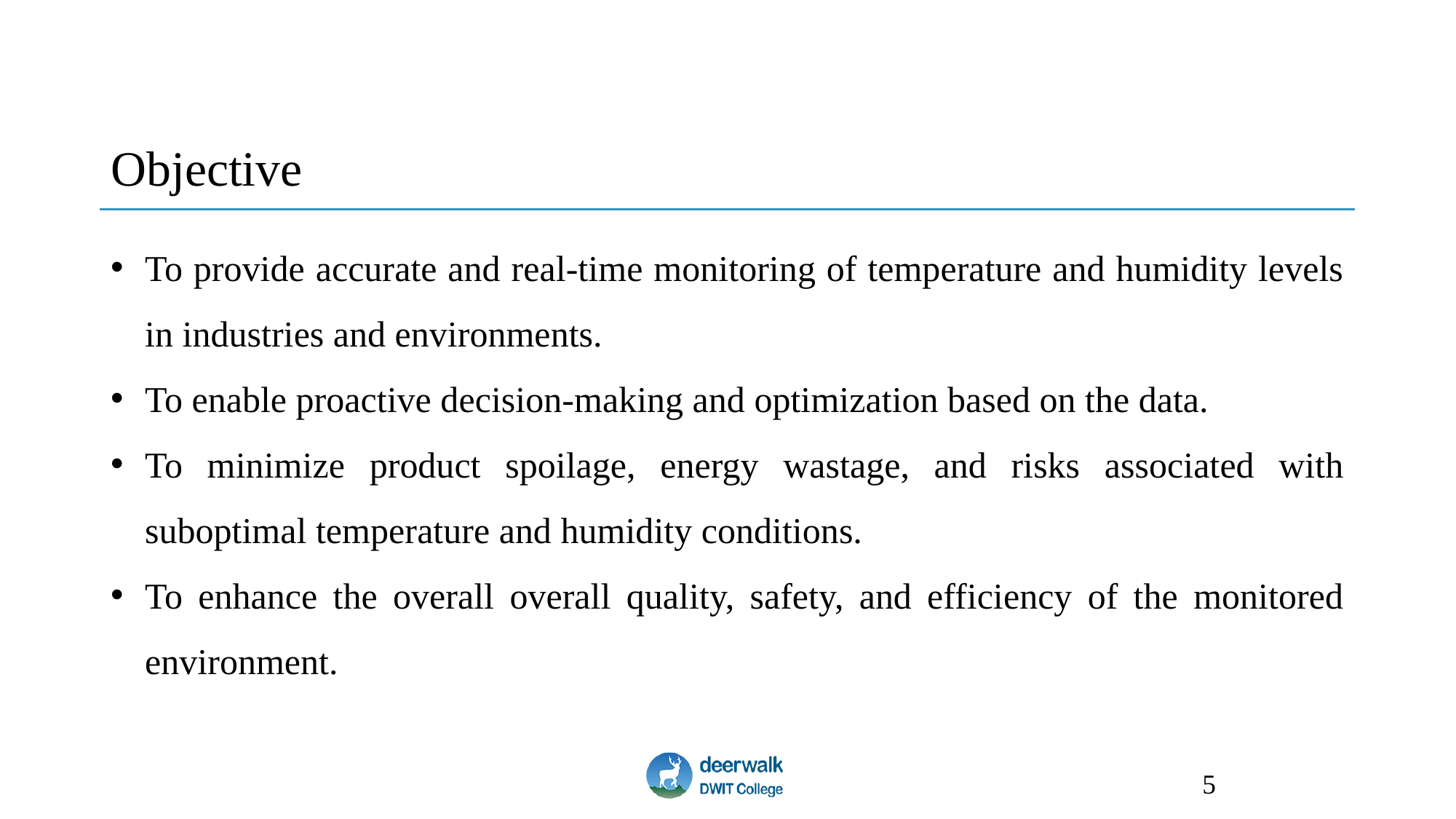

# Objective

To provide accurate and real-time monitoring of temperature and humidity levels in industries and environments.
To enable proactive decision-making and optimization based on the data.
To minimize product spoilage, energy wastage, and risks associated with suboptimal temperature and humidity conditions.
To enhance the overall overall quality, safety, and efficiency of the monitored environment.
5